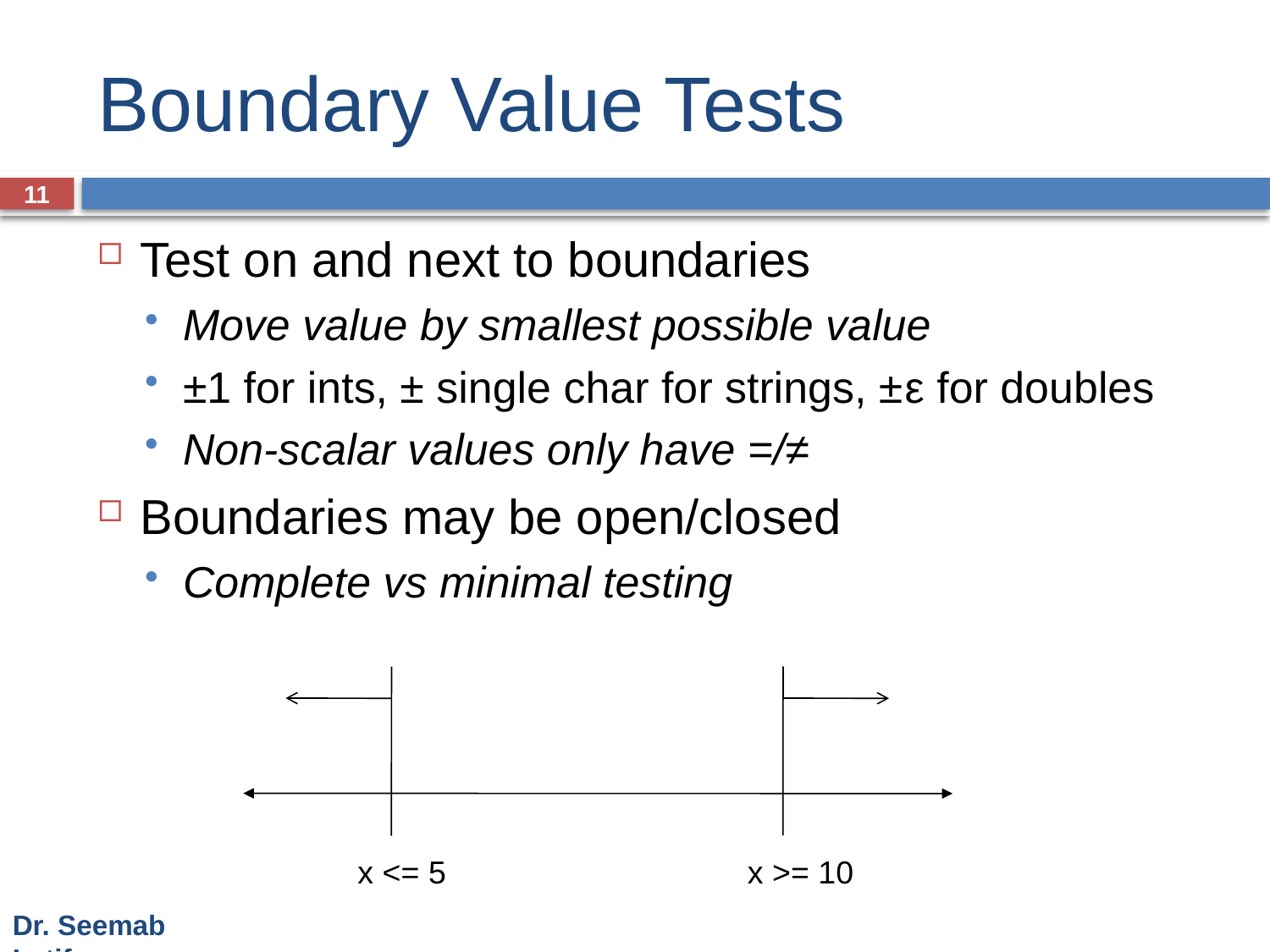

# Boundary Value Tests
11
Test on and next to boundaries
Move value by smallest possible value
±1 for ints, ± single char for strings, ±ε for doubles
Non-scalar values only have =/≠
Boundaries may be open/closed
Complete vs minimal testing
x <= 5 			 x >= 10